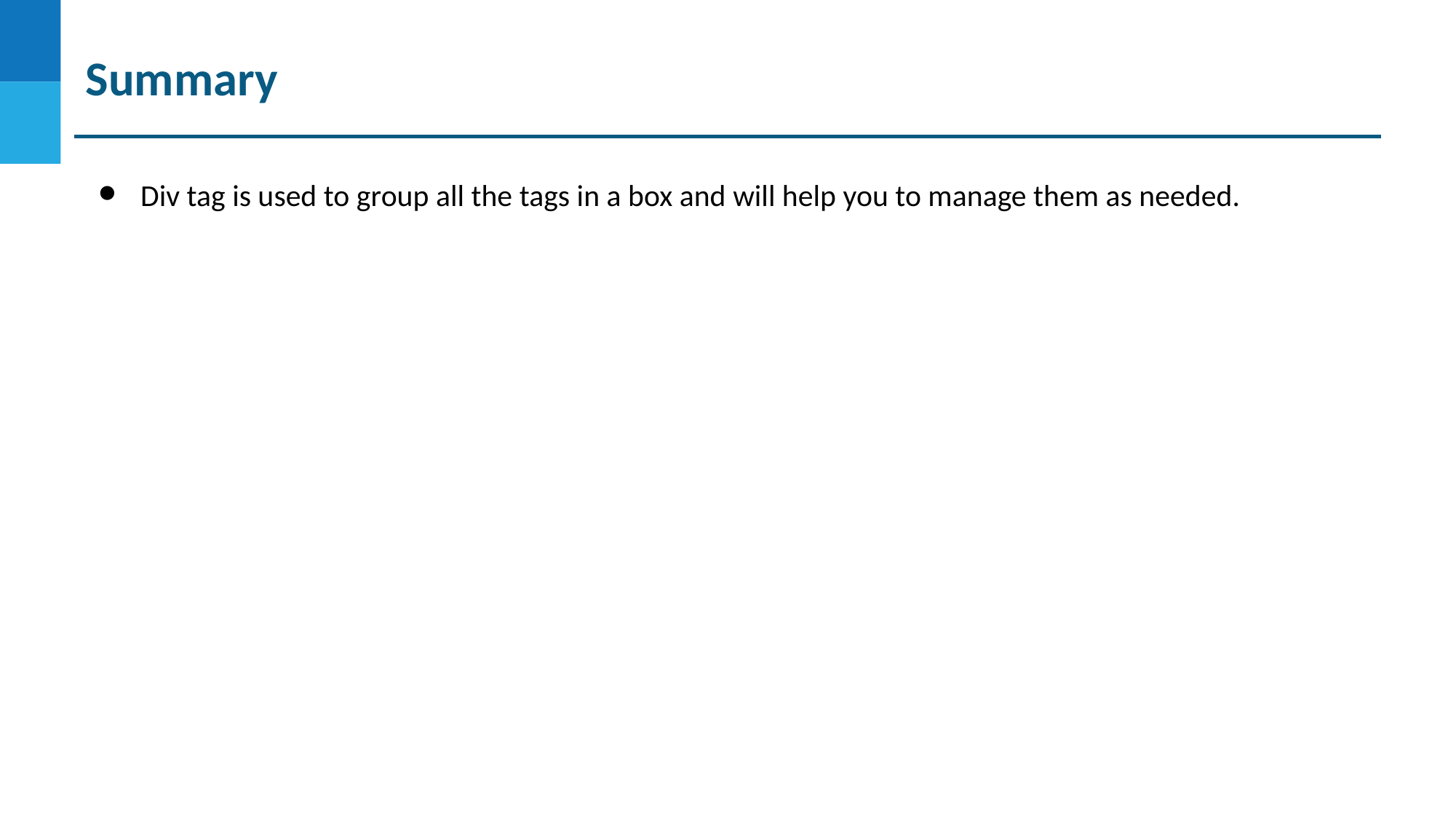

# Summary
Div tag is used to group all the tags in a box and will help you to manage them as needed.
DO NOT WRITE ANYTHING
HERE. LEAVE THIS SPACE FOR
 WEBCAM